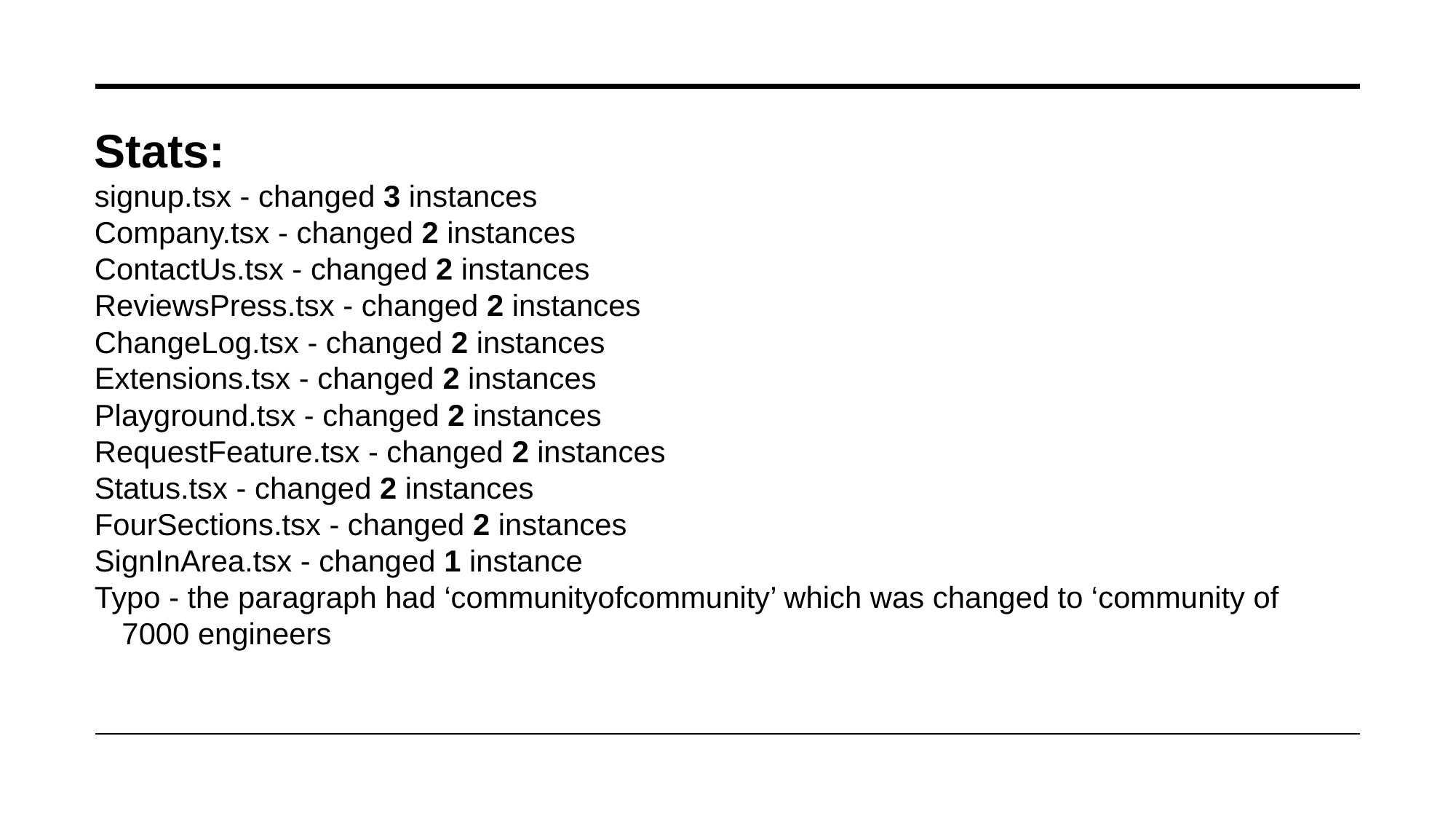

Stats:
signup.tsx - changed 3 instances
Company.tsx - changed 2 instances
ContactUs.tsx - changed 2 instances
ReviewsPress.tsx - changed 2 instances
ChangeLog.tsx - changed 2 instances
Extensions.tsx - changed 2 instances
Playground.tsx - changed 2 instances
RequestFeature.tsx - changed 2 instances
Status.tsx - changed 2 instances
FourSections.tsx - changed 2 instances
SignInArea.tsx - changed 1 instance
Typo - the paragraph had ‘communityofcommunity’ which was changed to ‘community of 7000 engineers